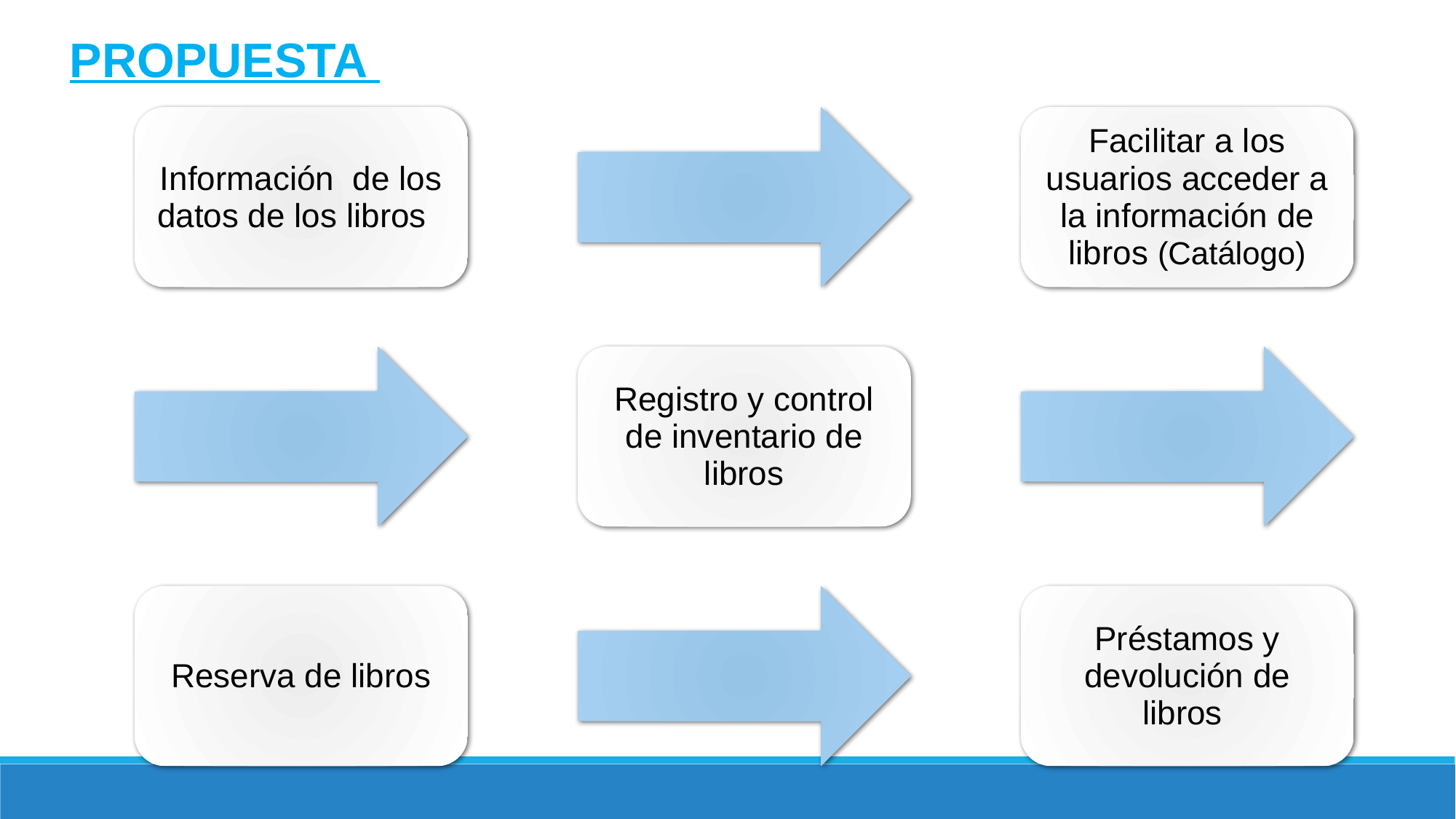

PROPUESTA
Información  de los datos de los libros
Reserva de libros
Préstamos y devolución de libros
Facilitar a los usuarios acceder a la información de libros (Catálogo)
Registro y control de inventario de libros